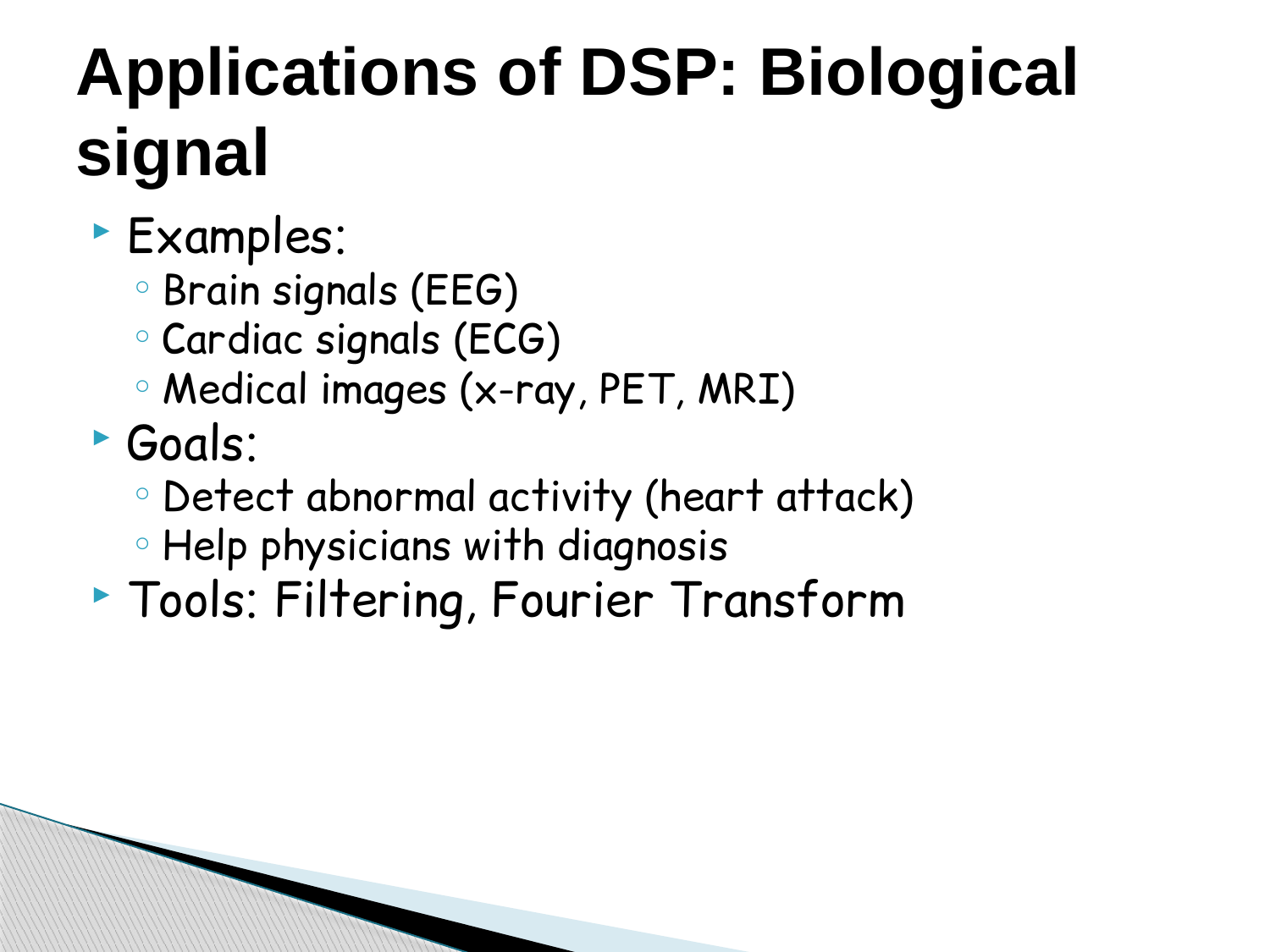

# Applications of DSP: Biological signal
Examples:
Brain signals (EEG)
Cardiac signals (ECG)
Medical images (x-ray, PET, MRI)
Goals:
Detect abnormal activity (heart attack)
Help physicians with diagnosis
Tools: Filtering, Fourier Transform